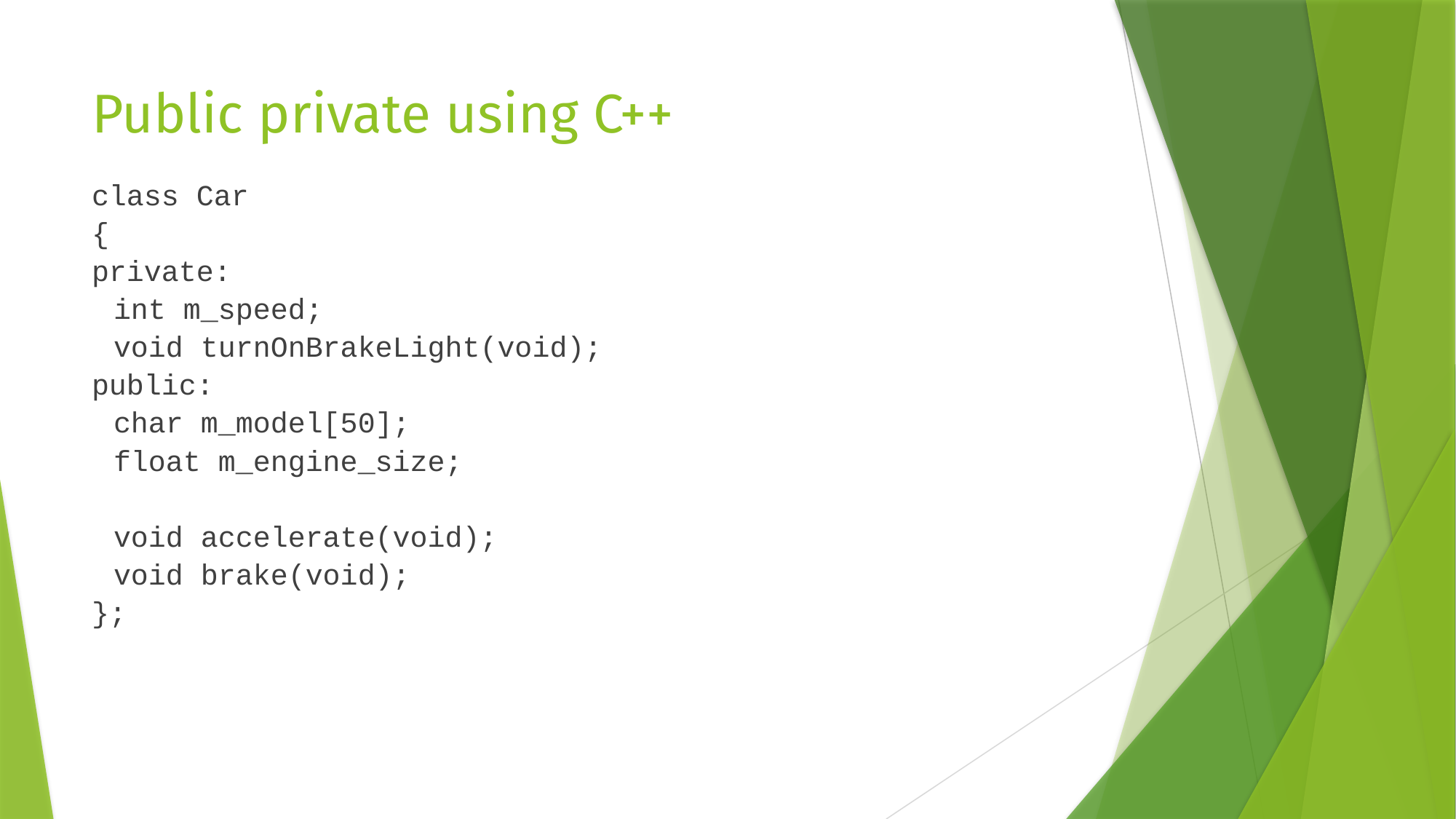

# Public private using C++
class Car
{
private:
	int m_speed;
 	void turnOnBrakeLight(void);
public:
	char m_model[50];
	float m_engine_size;

	void accelerate(void);
	void brake(void);
};